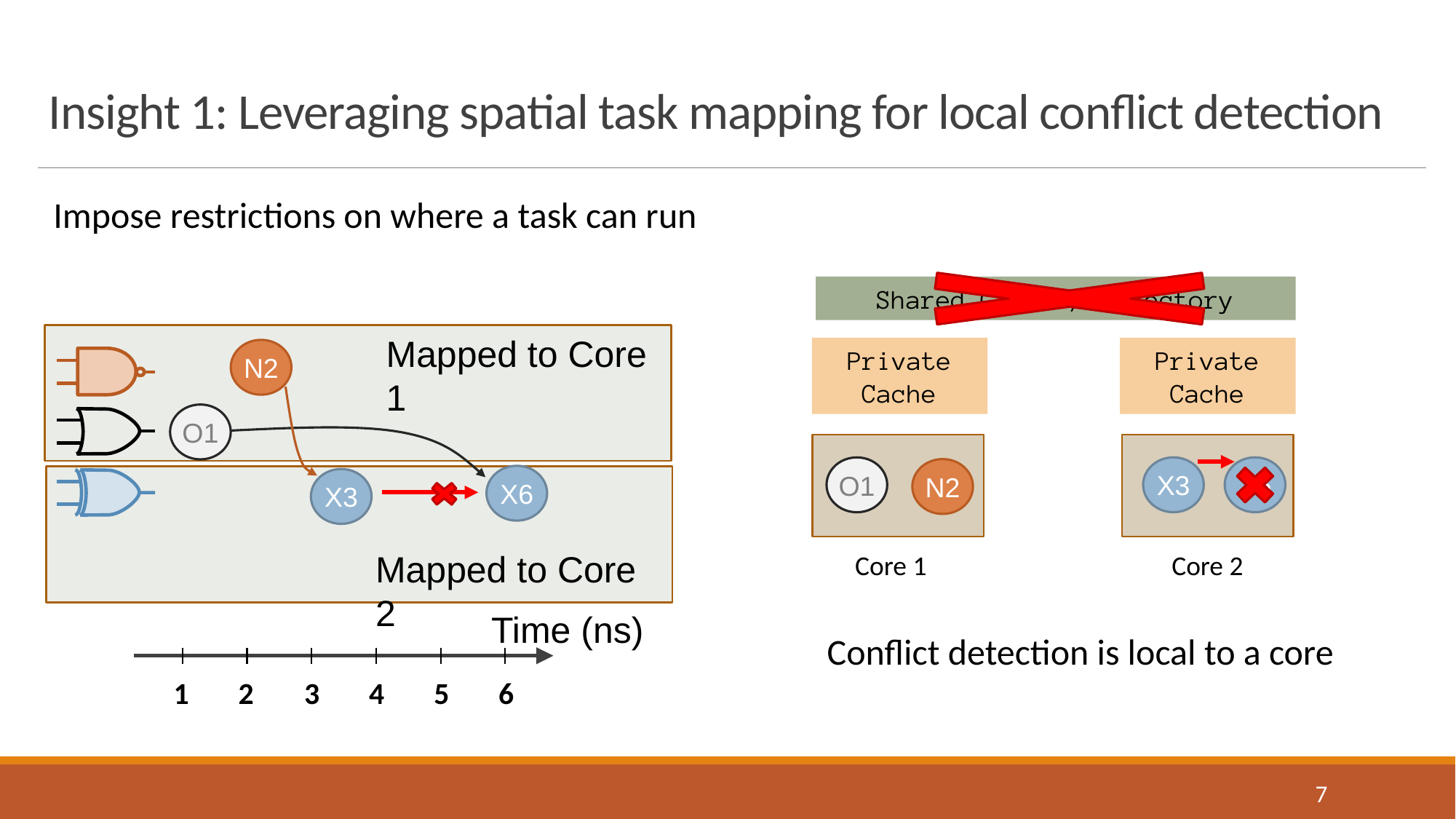

# Insight 1: Leveraging spatial task mapping for local conflict detection
Impose restrictions on where a task can run

Shared Cache / Directory

Mapped to Core 1
Private Cache
Private Cache
N2

O1

X3
X6
O1
N2

X6

X3

Mapped to Core 2
Core 1
Core 2
Time (ns)
1
2
3
4
5
6
Conflict detection is local to a core
7